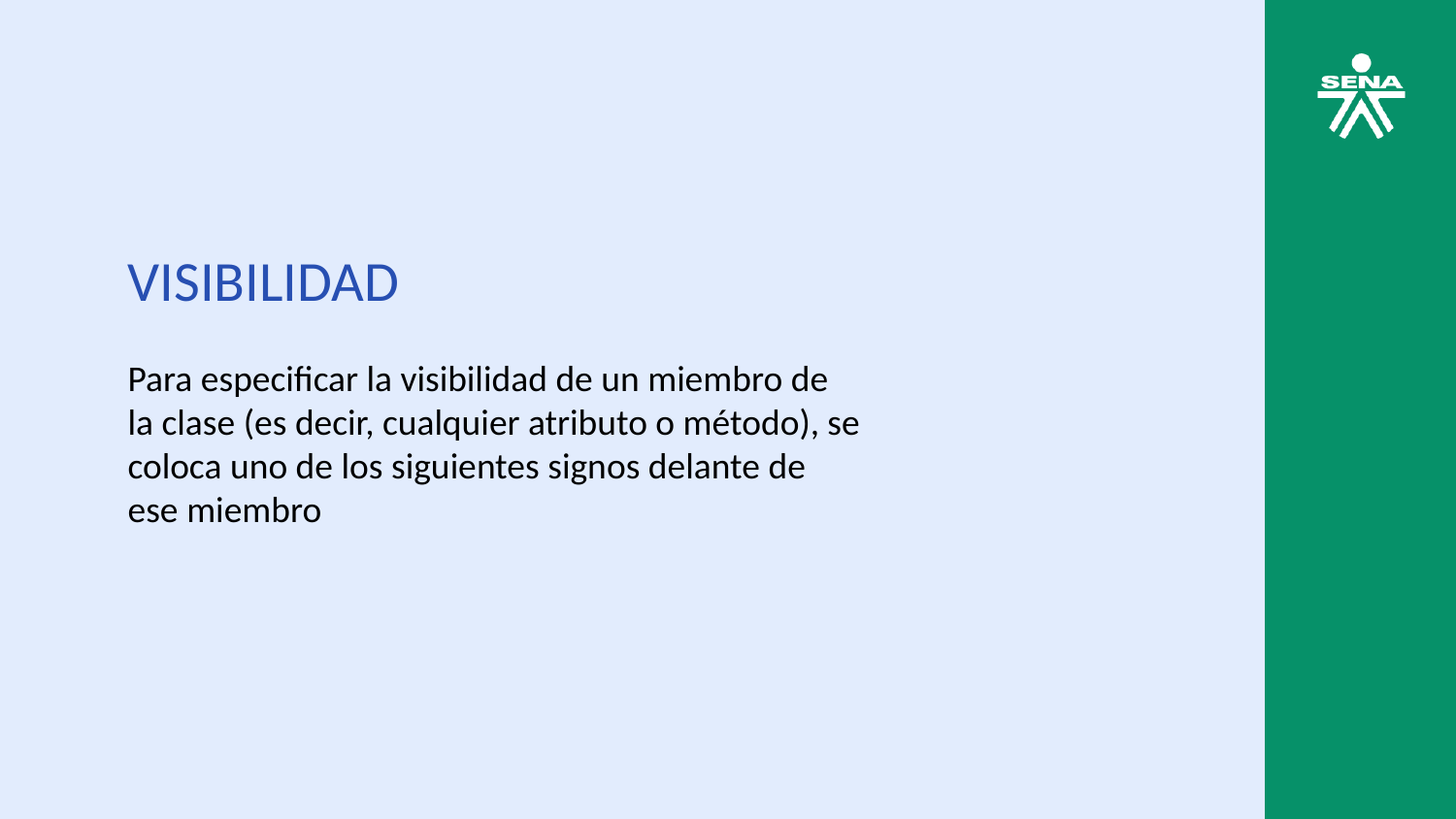

VISIBILIDAD
Para especificar la visibilidad de un miembro de la clase (es decir, cualquier atributo o método), se coloca uno de los siguientes signos delante de ese miembro